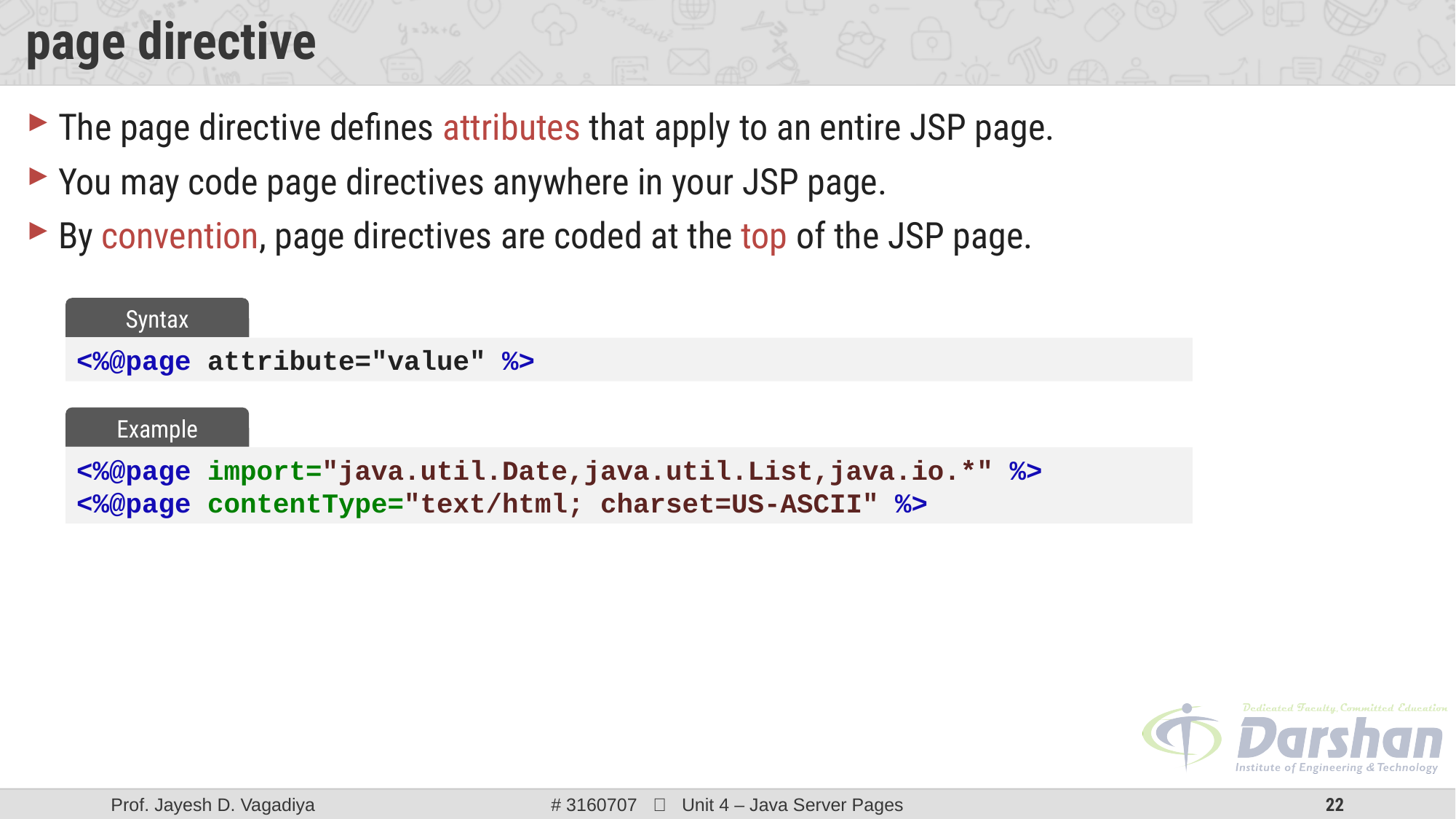

# page directive
The page directive defines attributes that apply to an entire JSP page.
You may code page directives anywhere in your JSP page.
By convention, page directives are coded at the top of the JSP page.

Syntax
<%@page attribute="value" %>
Example
<%@page import="java.util.Date,java.util.List,java.io.*" %>
<%@page contentType="text/html; charset=US-ASCII" %>